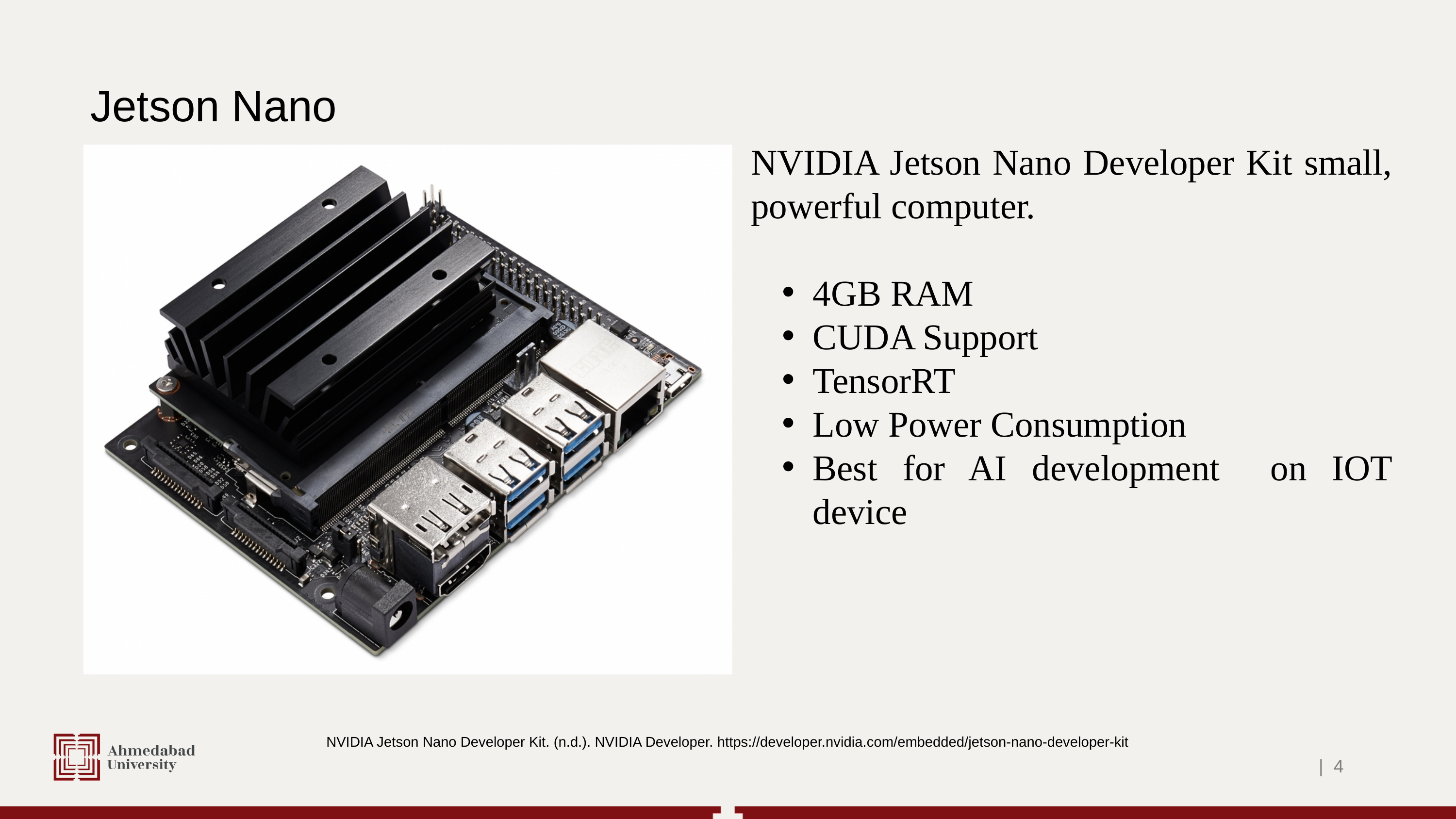

Jetson Nano
NVIDIA Jetson Nano Developer Kit small, powerful computer.

4GB RAM
CUDA Support
TensorRT
Low Power Consumption
Best for AI development  on IOT device

NVIDIA Jetson Nano Developer Kit. (n.d.). NVIDIA Developer. https://developer.nvidia.com/embedded/jetson-nano-developer-kit

|  4